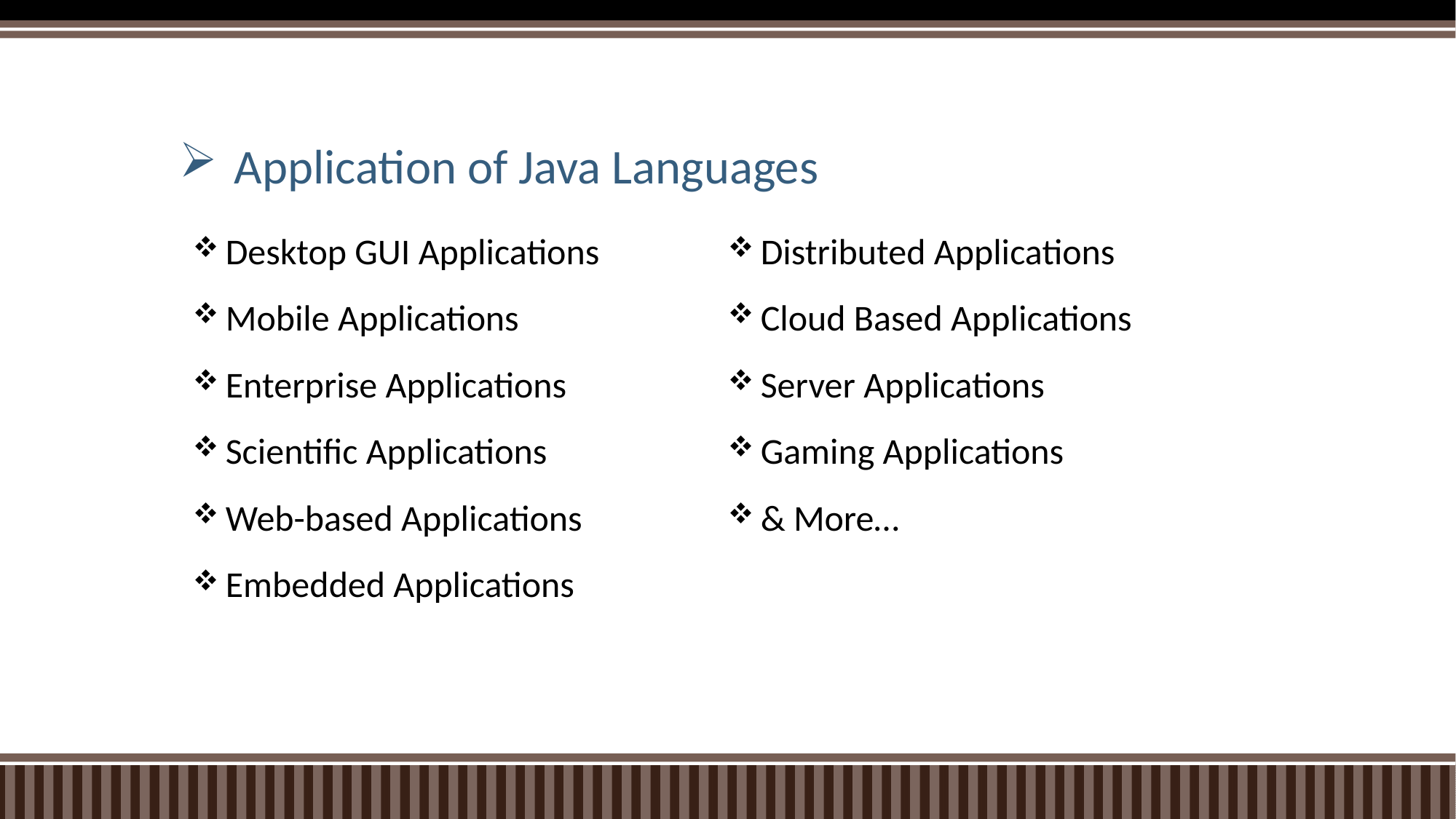

# Application of Java Languages
Desktop GUI Applications
Mobile Applications
Enterprise Applications
Scientific Applications
Web-based Applications
Embedded Applications
Distributed Applications
Cloud Based Applications
Server Applications
Gaming Applications
& More…